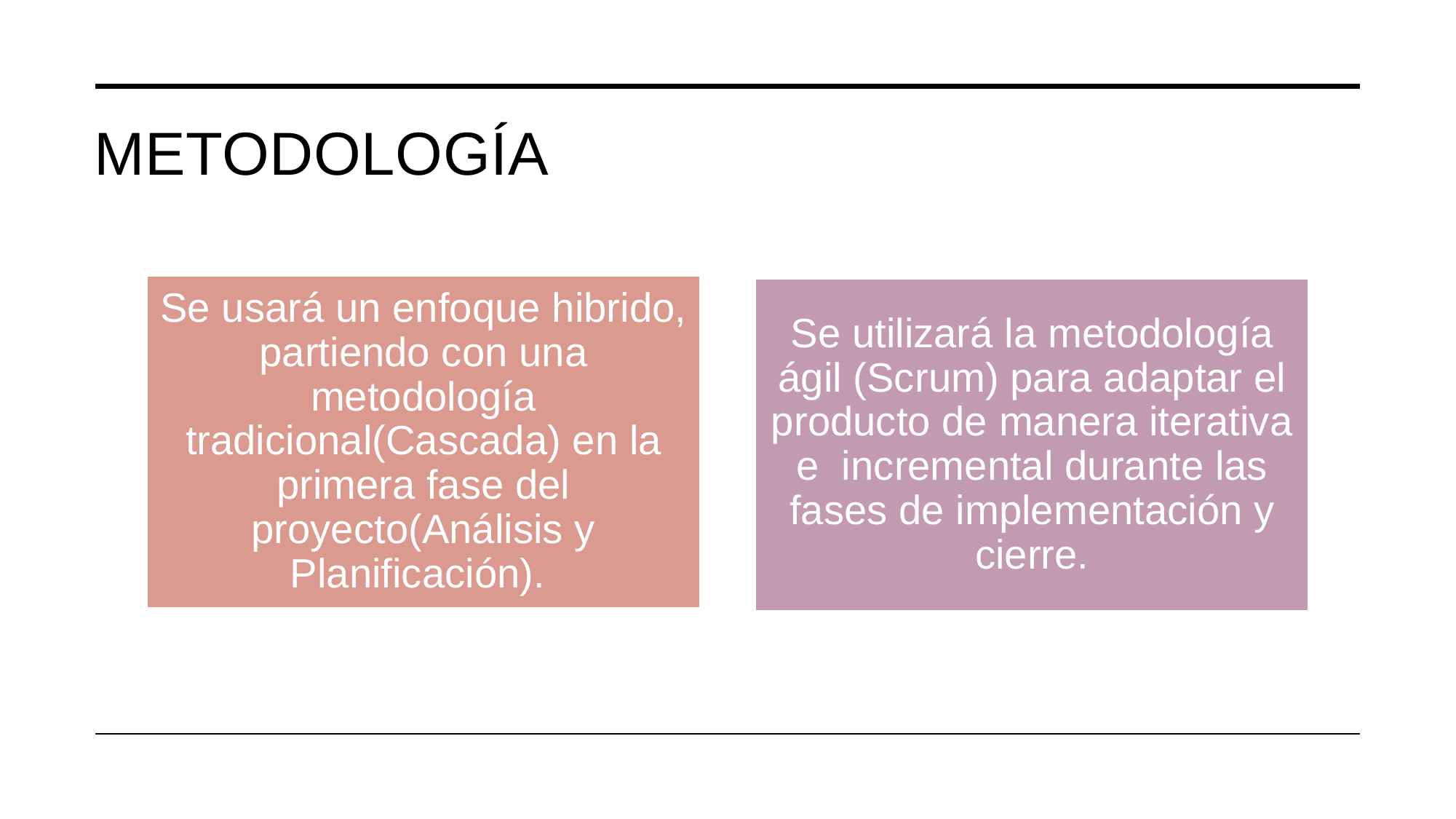

# Metodología
Se usará un enfoque hibrido, partiendo con una metodología tradicional(Cascada) en la primera fase del proyecto(Análisis y Planificación).
Se utilizará la metodología ágil (Scrum) para adaptar el producto de manera iterativa e  incremental durante las fases de implementación y cierre.